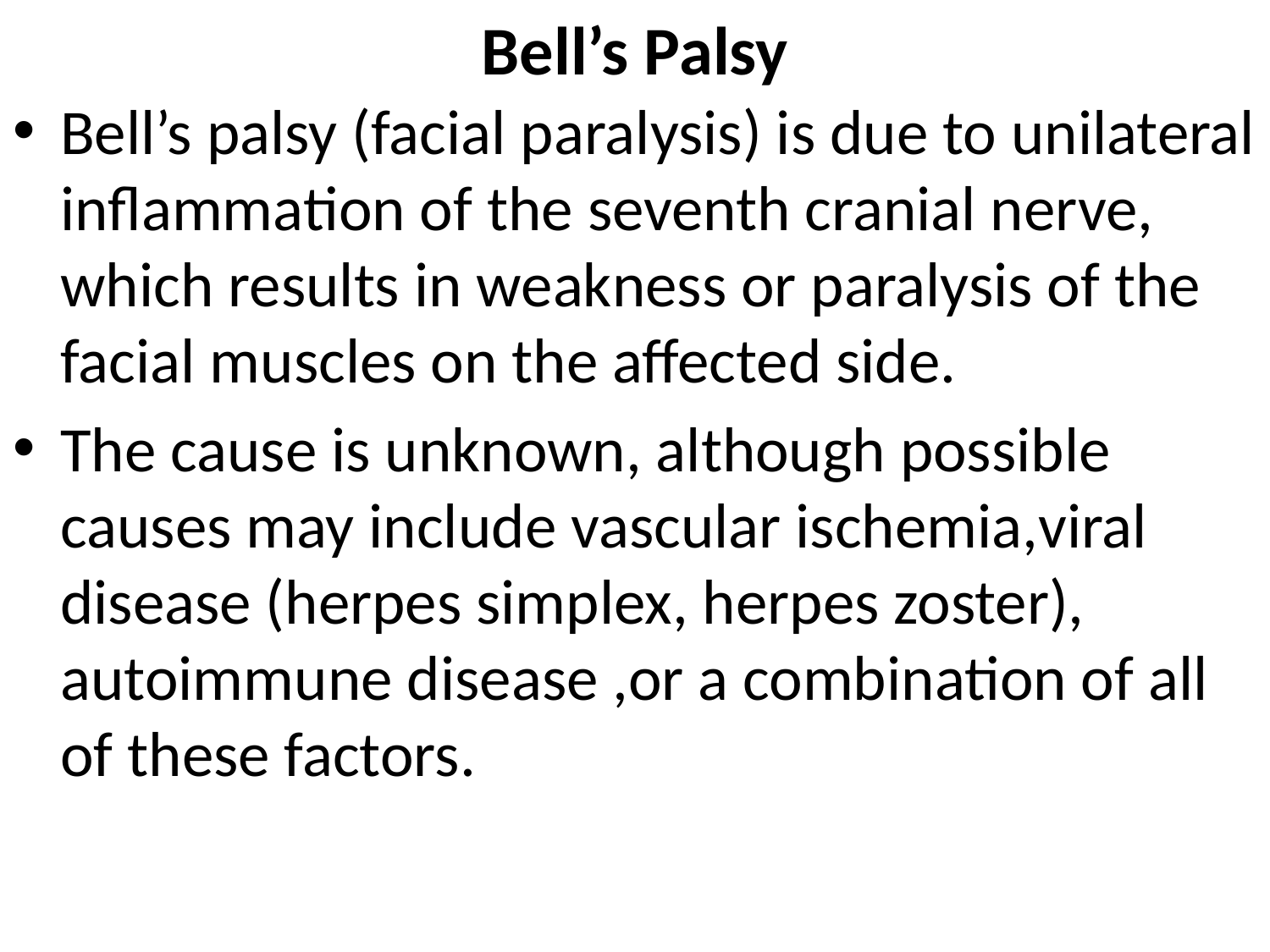

# Bell’s Palsy
Bell’s palsy (facial paralysis) is due to unilateral inflammation of the seventh cranial nerve, which results in weakness or paralysis of the facial muscles on the affected side.
The cause is unknown, although possible causes may include vascular ischemia,viral disease (herpes simplex, herpes zoster), autoimmune disease ,or a combination of all of these factors.